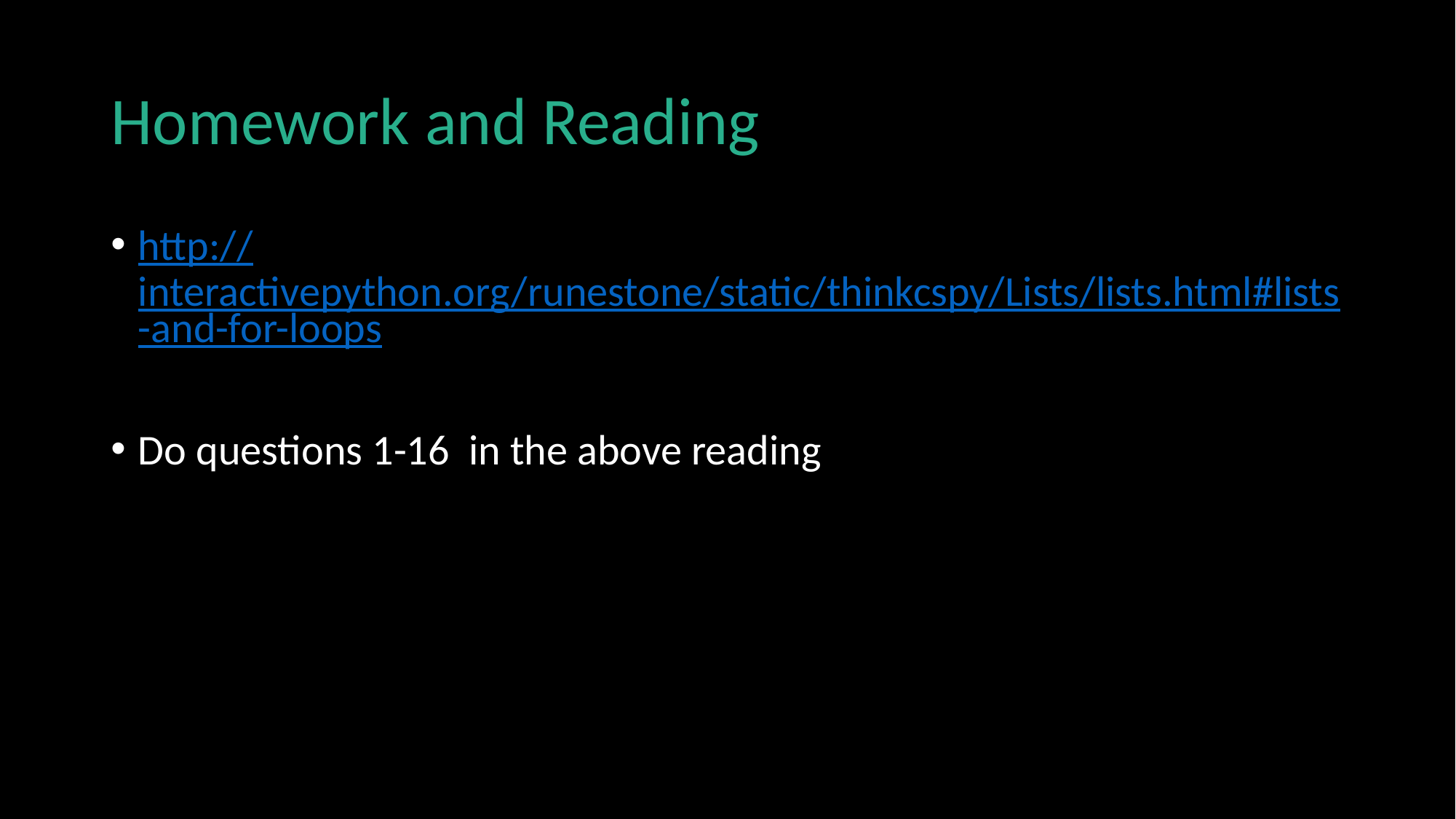

# Homework and Reading
http://interactivepython.org/runestone/static/thinkcspy/Lists/lists.html#lists-and-for-loops

Do questions 1-16  in the above reading